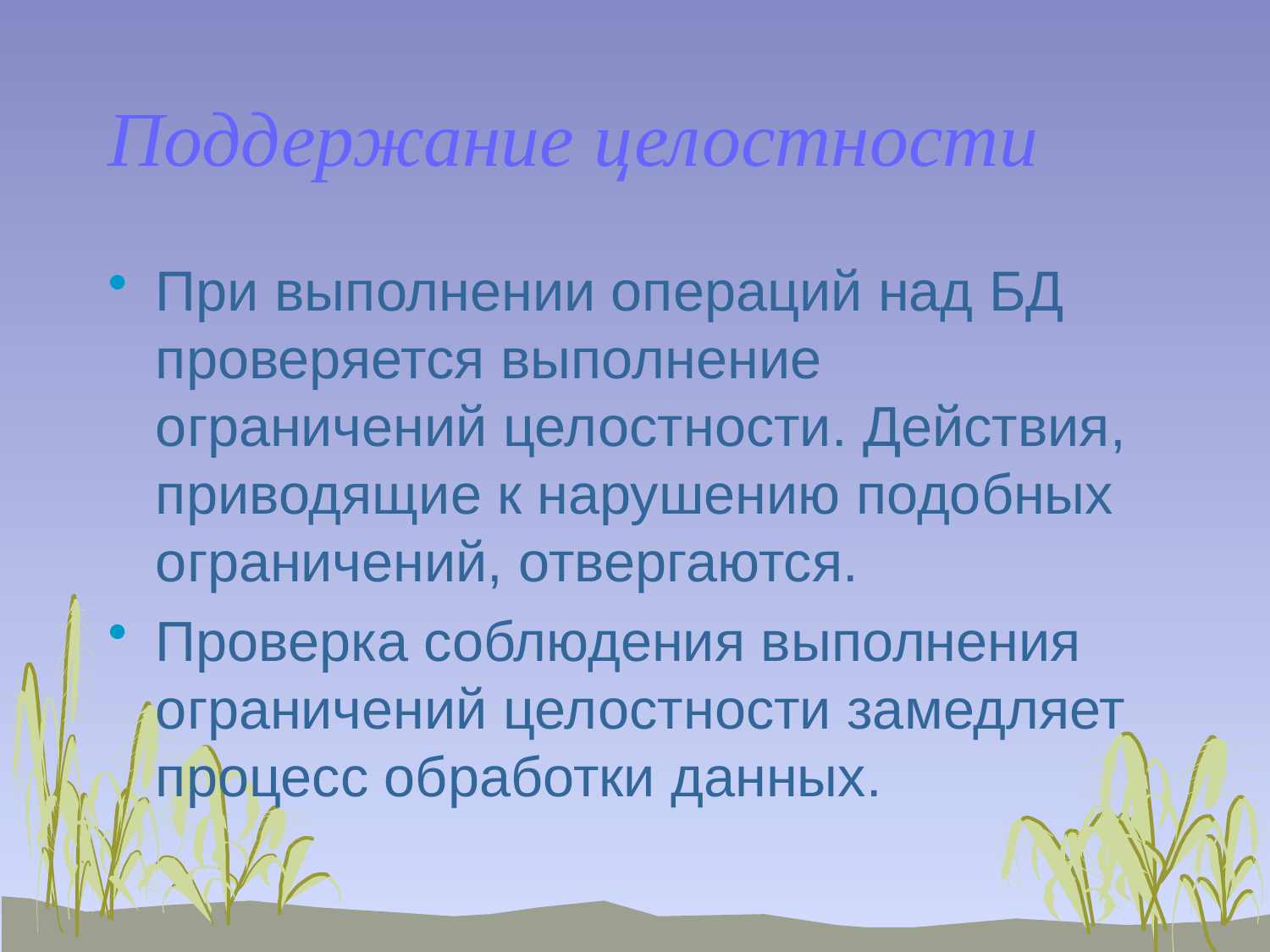

# Поддержание целостности
При выполнении операций над БД проверяется выполнение ограничений целостности. Действия, приводящие к нарушению подобных ограничений, отвергаются.
Проверка соблюдения выполнения ограничений целостности замедляет процесс обработки данных.